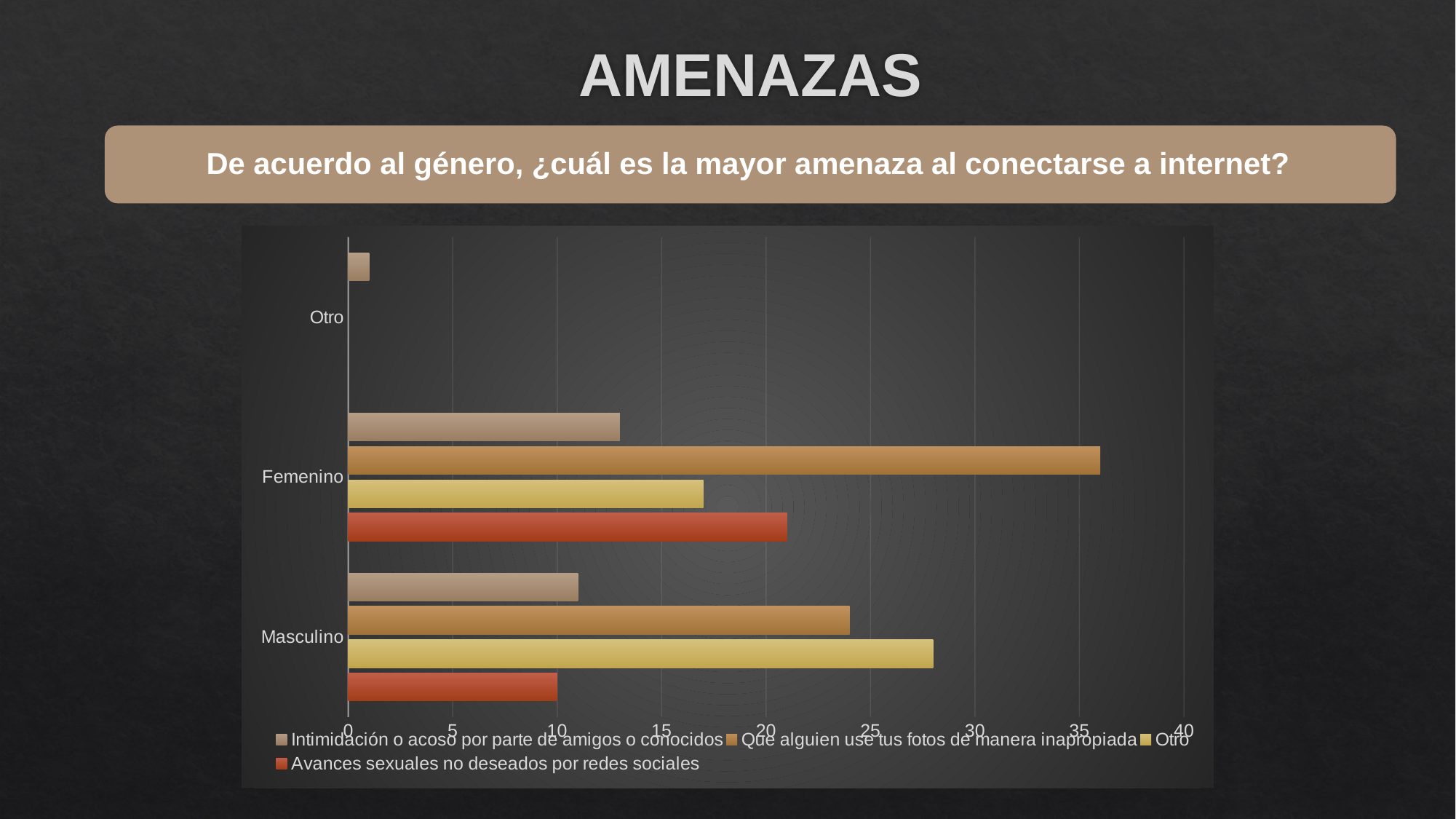

# AMENAZAS
De acuerdo al género, ¿cuál es la mayor amenaza al conectarse a internet?

### Chart

| Category | Avances sexuales no deseados por redes sociales | Otro | Que alguien use tus fotos de manera inapropiada | Intimidación o acoso por parte de amigos o conocidos |
|---|---|---|---|---|
| Masculino | 10.0 | 28.0 | 24.0 | 11.0 |
| Femenino | 21.0 | 17.0 | 36.0 | 13.0 |
| Otro | 0.0 | 0.0 | 0.0 | 1.0 |